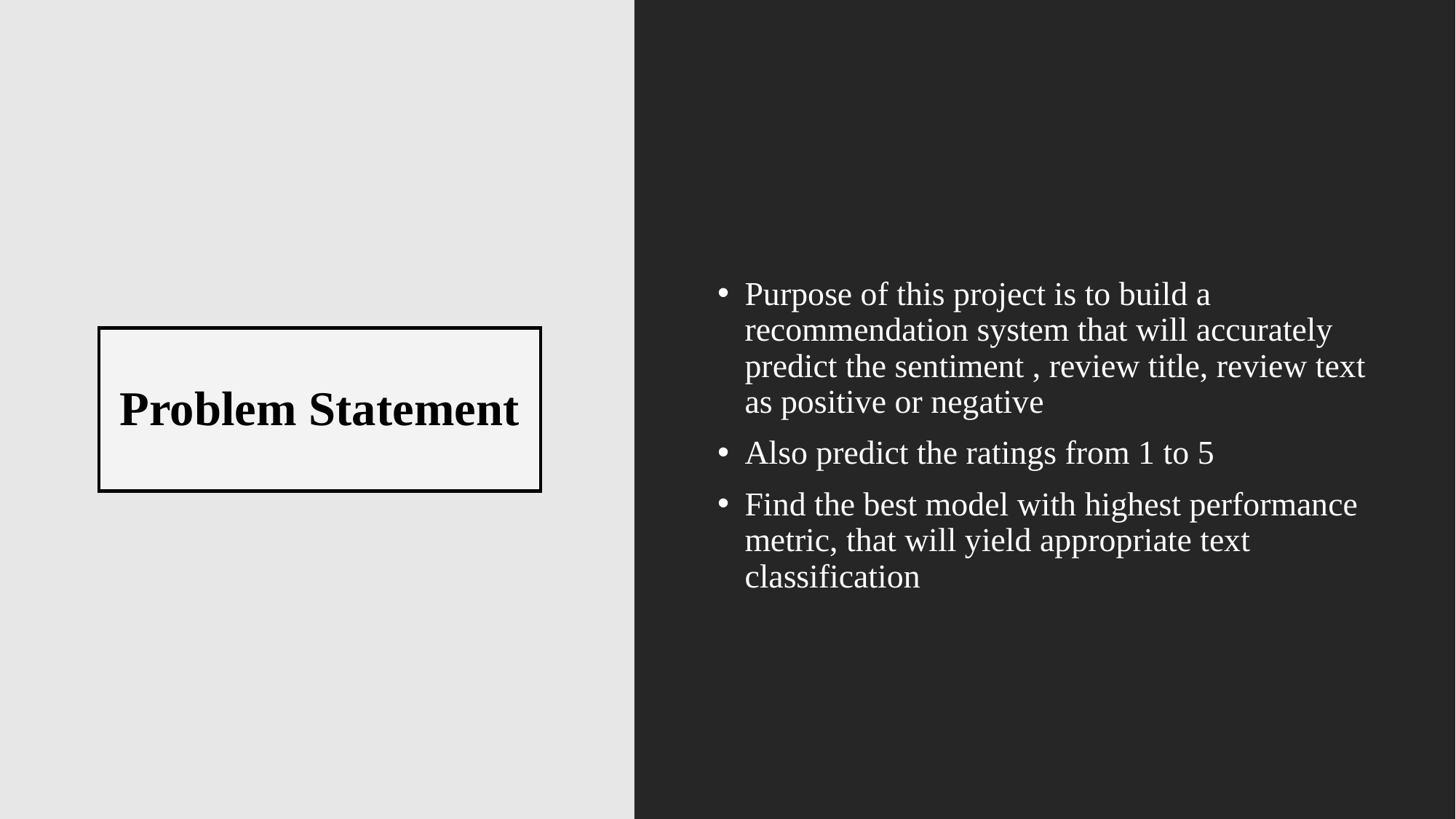

Purpose of this project is to build a recommendation system that will accurately predict the sentiment , review title, review text as positive or negative
Also predict the ratings from 1 to 5
Find the best model with highest performance metric, that will yield appropriate text classification
# Problem Statement